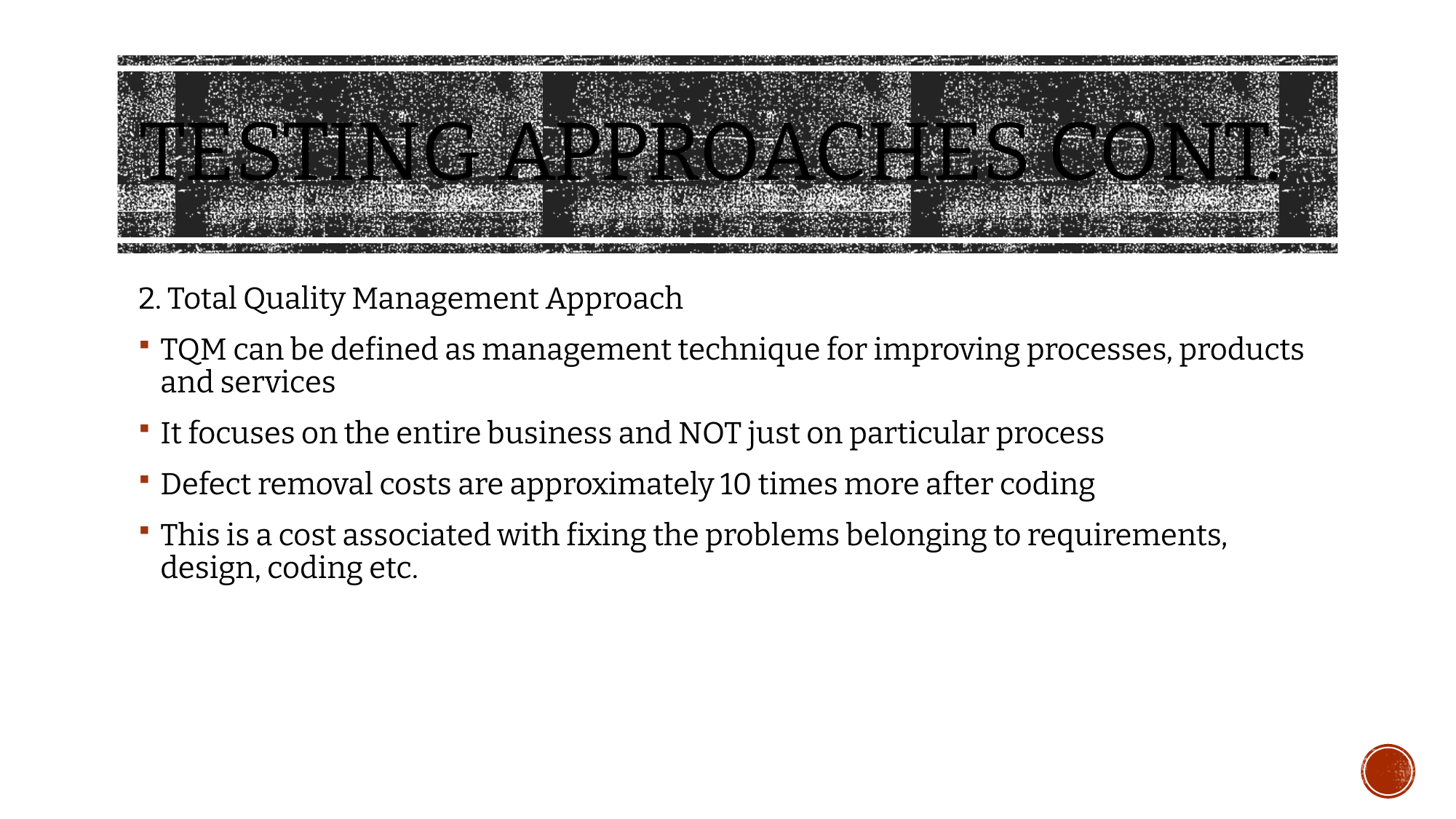

# Testing Approaches Cont.

2. Total Quality Management Approach
TQM can be defined as management technique for improving processes, products and services
It focuses on the entire business and NOT just on particular process
Defect removal costs are approximately 10 times more after coding
This is a cost associated with fixing the problems belonging to requirements, design, coding etc.

Eng. Ashraf Alsmadi
6